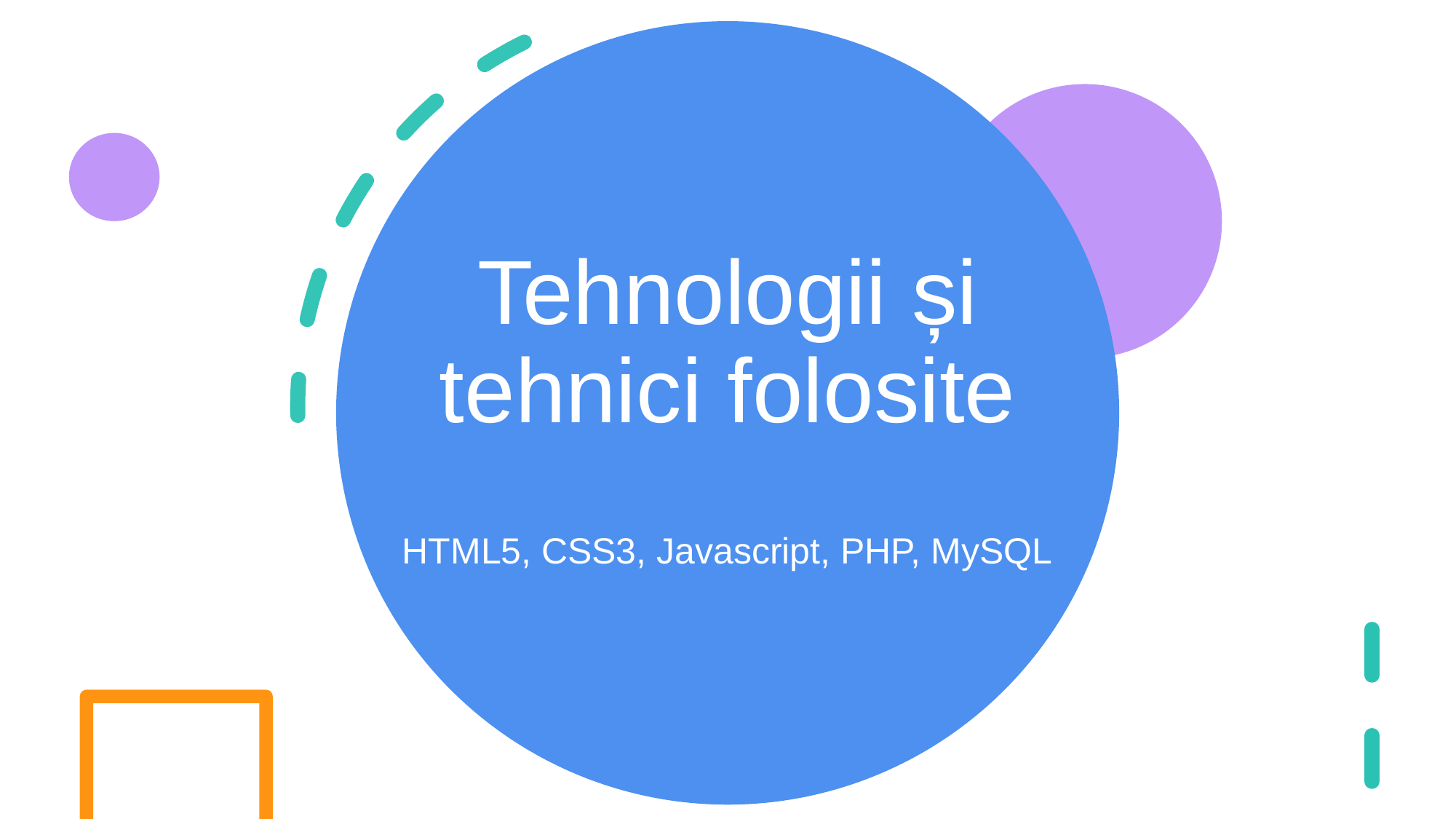

# Tehnologii și tehnici folosite
HTML5, CSS3, Javascript, PHP, MySQL